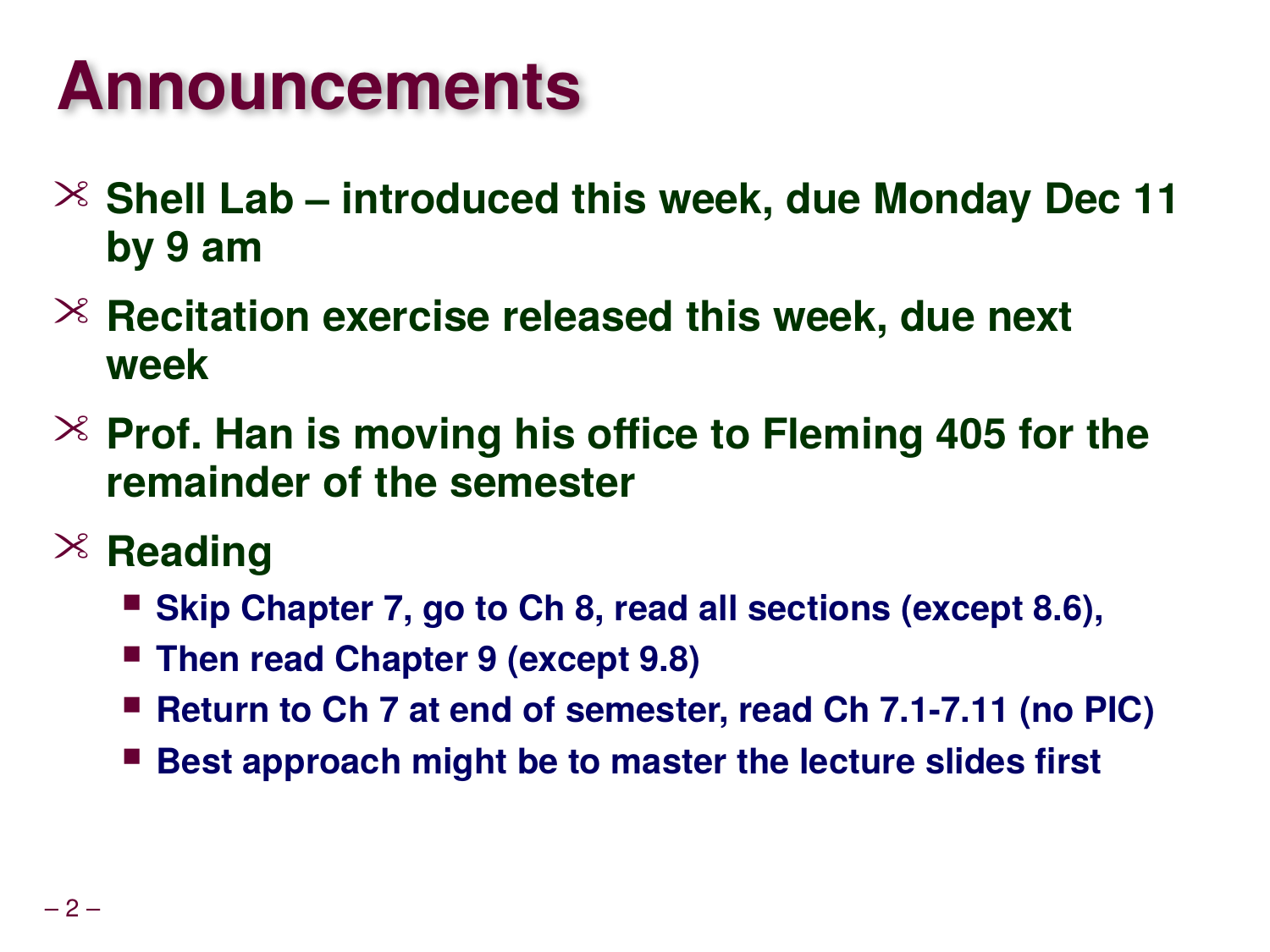

# Announcements
Shell Lab – introduced this week, due Monday Dec 11 by 9 am
Recitation exercise released this week, due next week
Prof. Han is moving his office to Fleming 405 for the remainder of the semester
Reading
Skip Chapter 7, go to Ch 8, read all sections (except 8.6),
Then read Chapter 9 (except 9.8)
Return to Ch 7 at end of semester, read Ch 7.1-7.11 (no PIC)
Best approach might be to master the lecture slides first